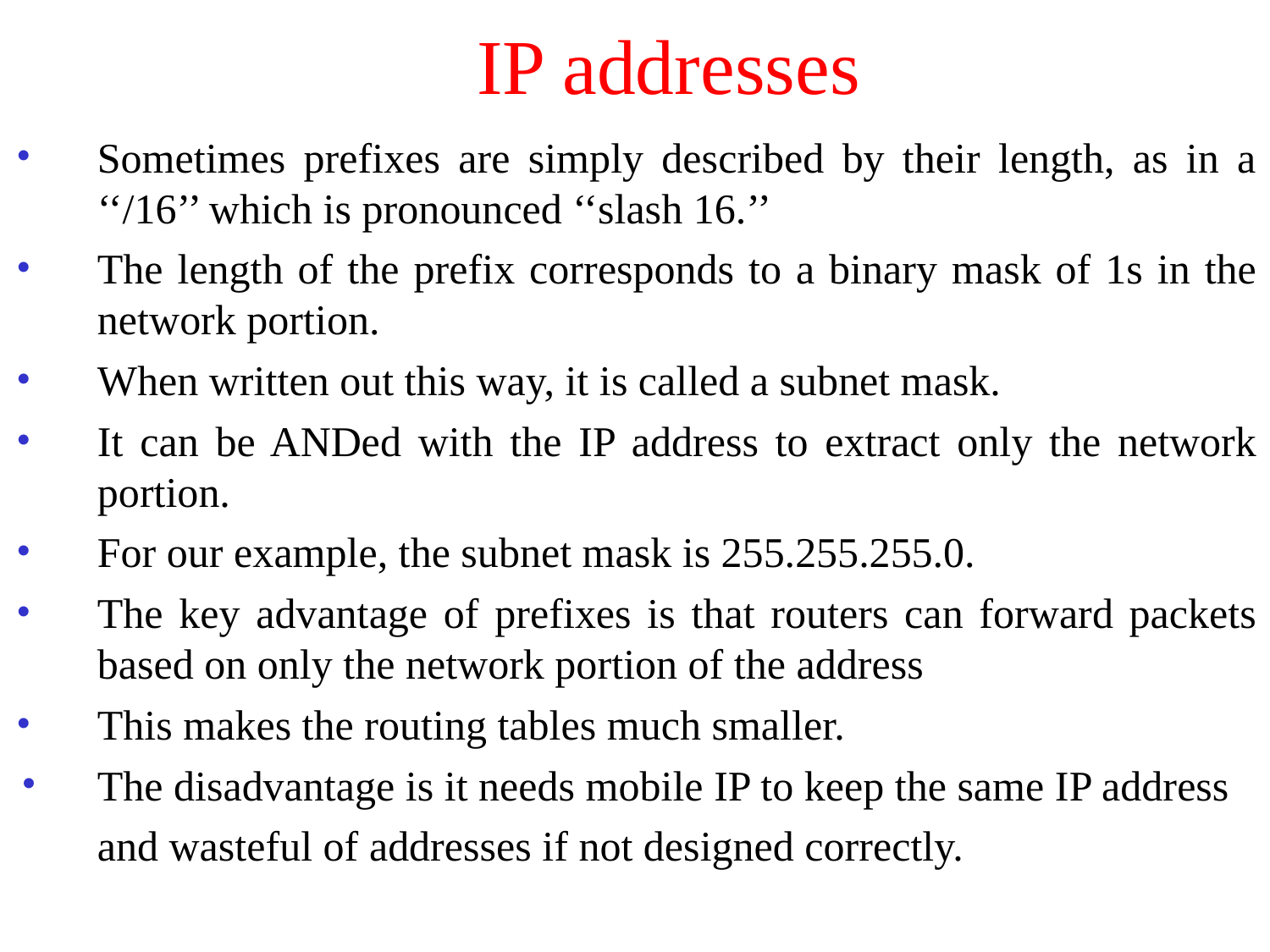

# IP addresses
Sometimes prefixes are simply described by their length, as in a ‘‘/16’’ which is pronounced ‘‘slash 16.’’
The length of the prefix corresponds to a binary mask of 1s in the network portion.
When written out this way, it is called a subnet mask.
It can be ANDed with the IP address to extract only the network portion.
For our example, the subnet mask is 255.255.255.0.
The key advantage of prefixes is that routers can forward packets based on only the network portion of the address
This makes the routing tables much smaller.
The disadvantage is it needs mobile IP to keep the same IP address
and wasteful of addresses if not designed correctly.